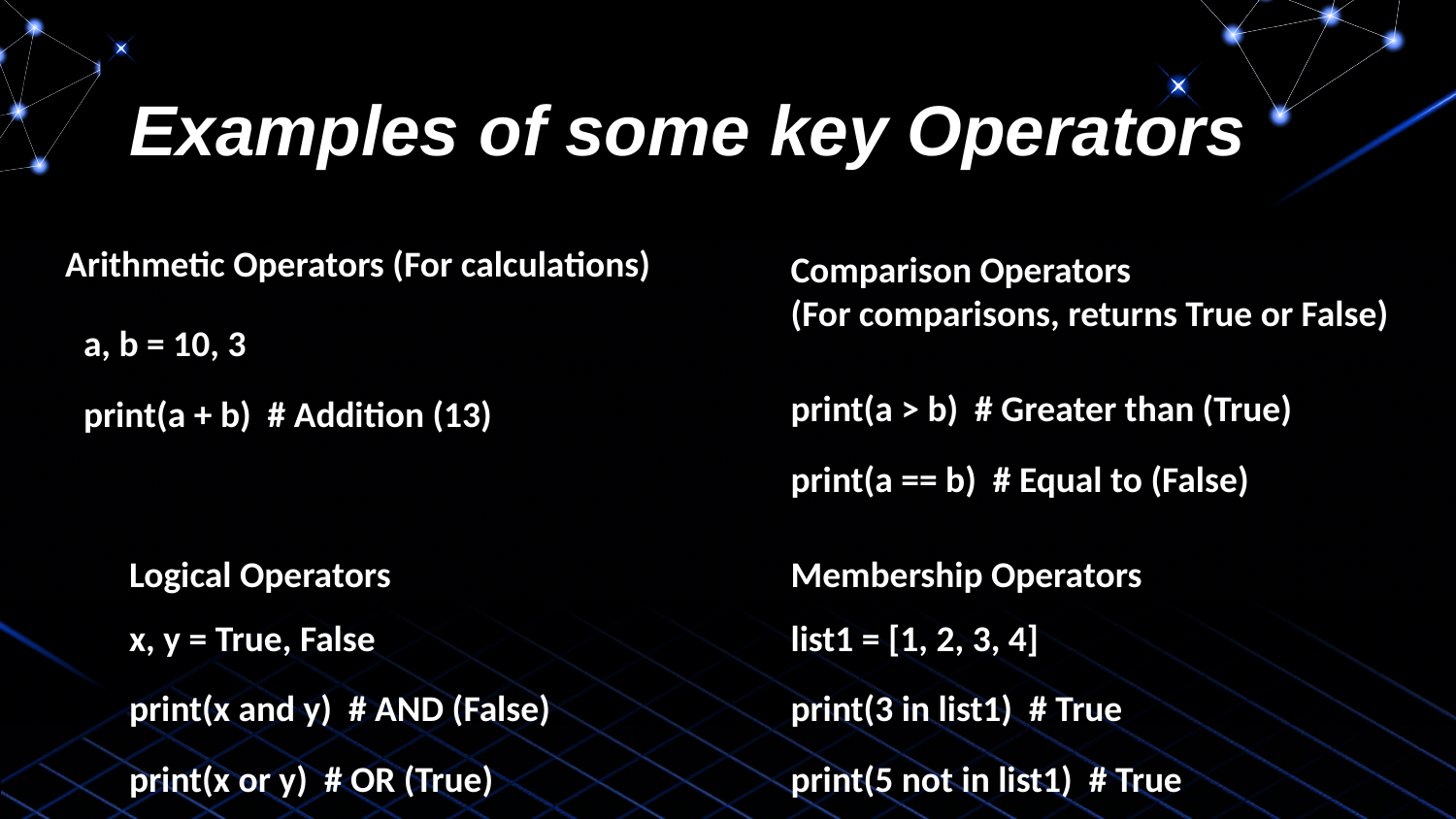

# Examples of some key Operators
Arithmetic Operators (For calculations)
Comparison Operators
(For comparisons, returns True or False)

a, b = 10, 3
print(a + b)  # Addition (13)

print(a > b)  # Greater than (True)
print(a == b)  # Equal to (False)

Logical Operators
Membership Operators
x, y = True, False
print(x and y)  # AND (False)
print(x or y)  # OR (True)
list1 = [1, 2, 3, 4]
print(3 in list1)  # True
print(5 not in list1)  # True